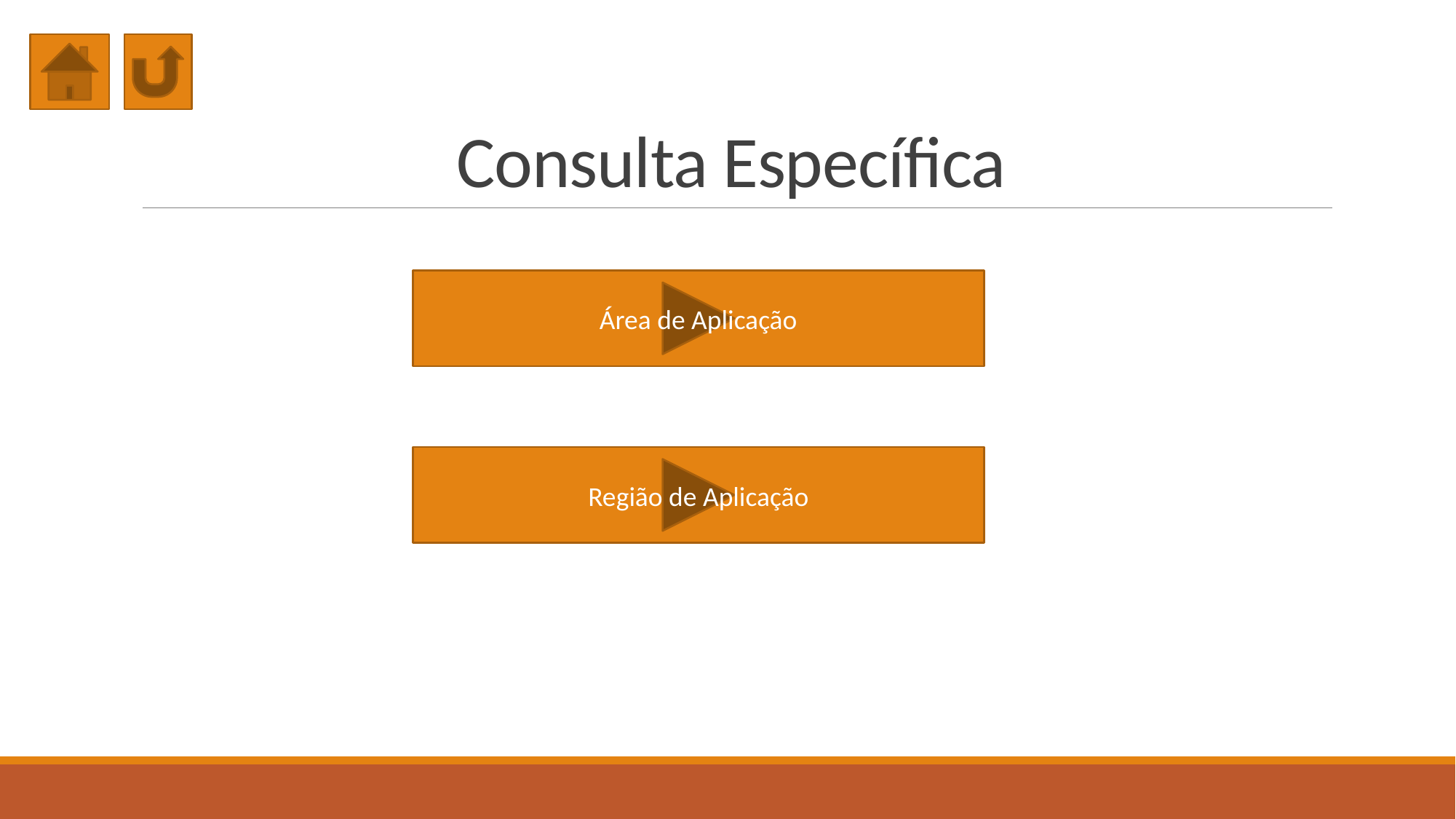

# Consulta Específica
Área de Aplicação
Região de Aplicação